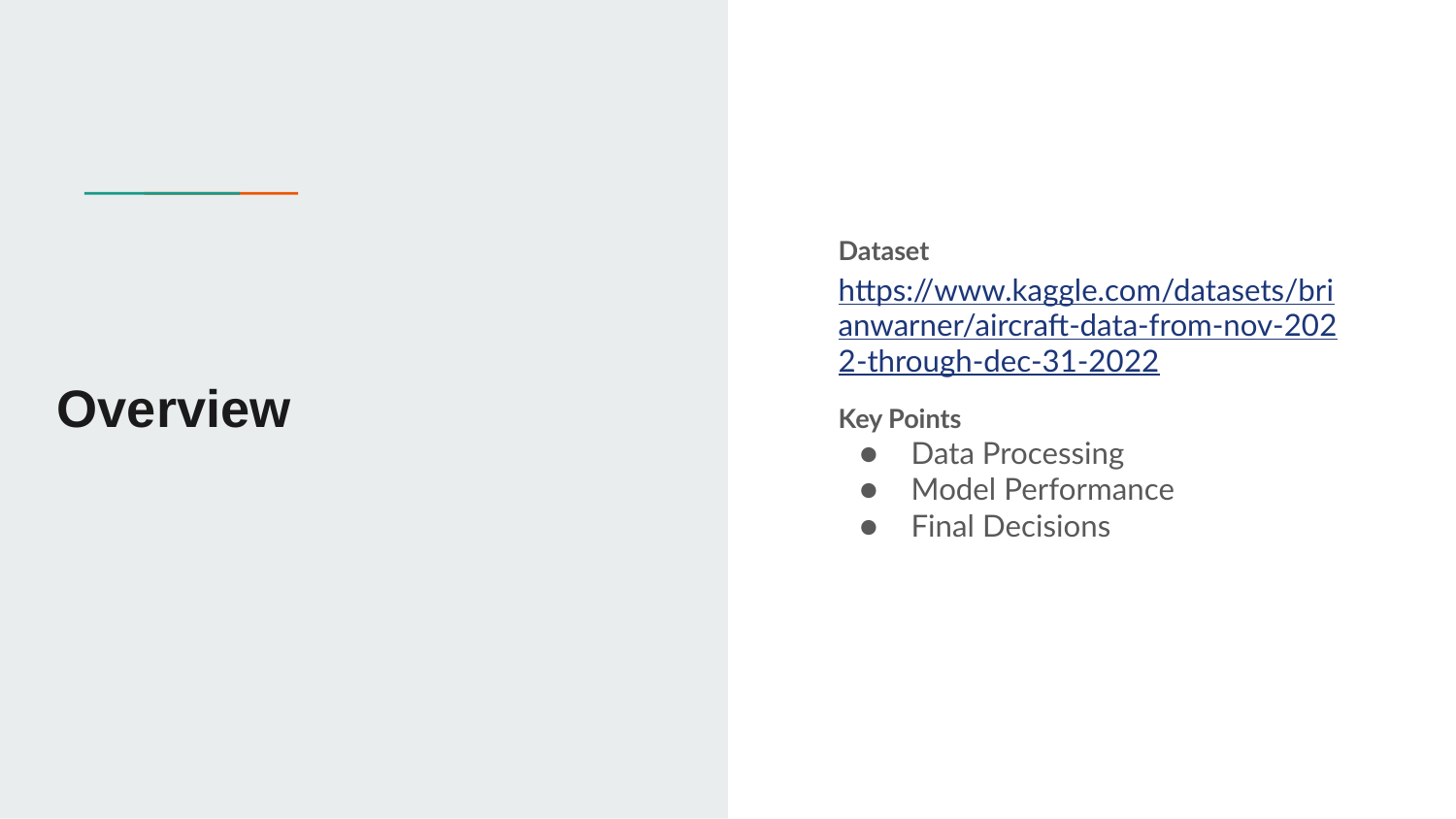

Dataset
https://www.kaggle.com/datasets/brianwarner/aircraft-data-from-nov-2022-through-dec-31-2022
Key Points
Data Processing
Model Performance
Final Decisions
# Overview